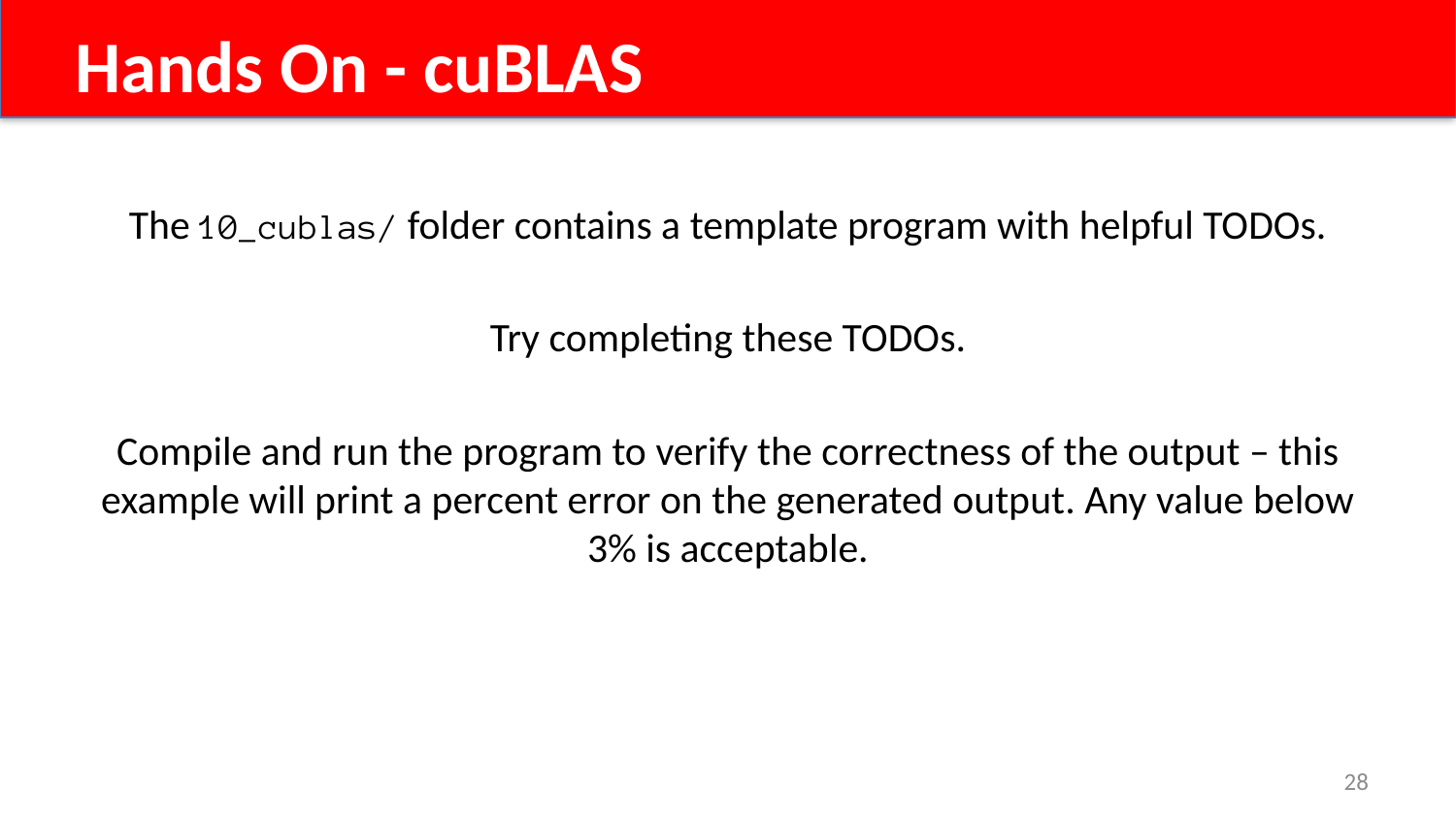

Hands On - cuBLAS
The 10_cublas/ folder contains a template program with helpful TODOs.

Try completing these TODOs.

Compile and run the program to verify the correctness of the output – this example will print a percent error on the generated output. Any value below 3% is acceptable.
28